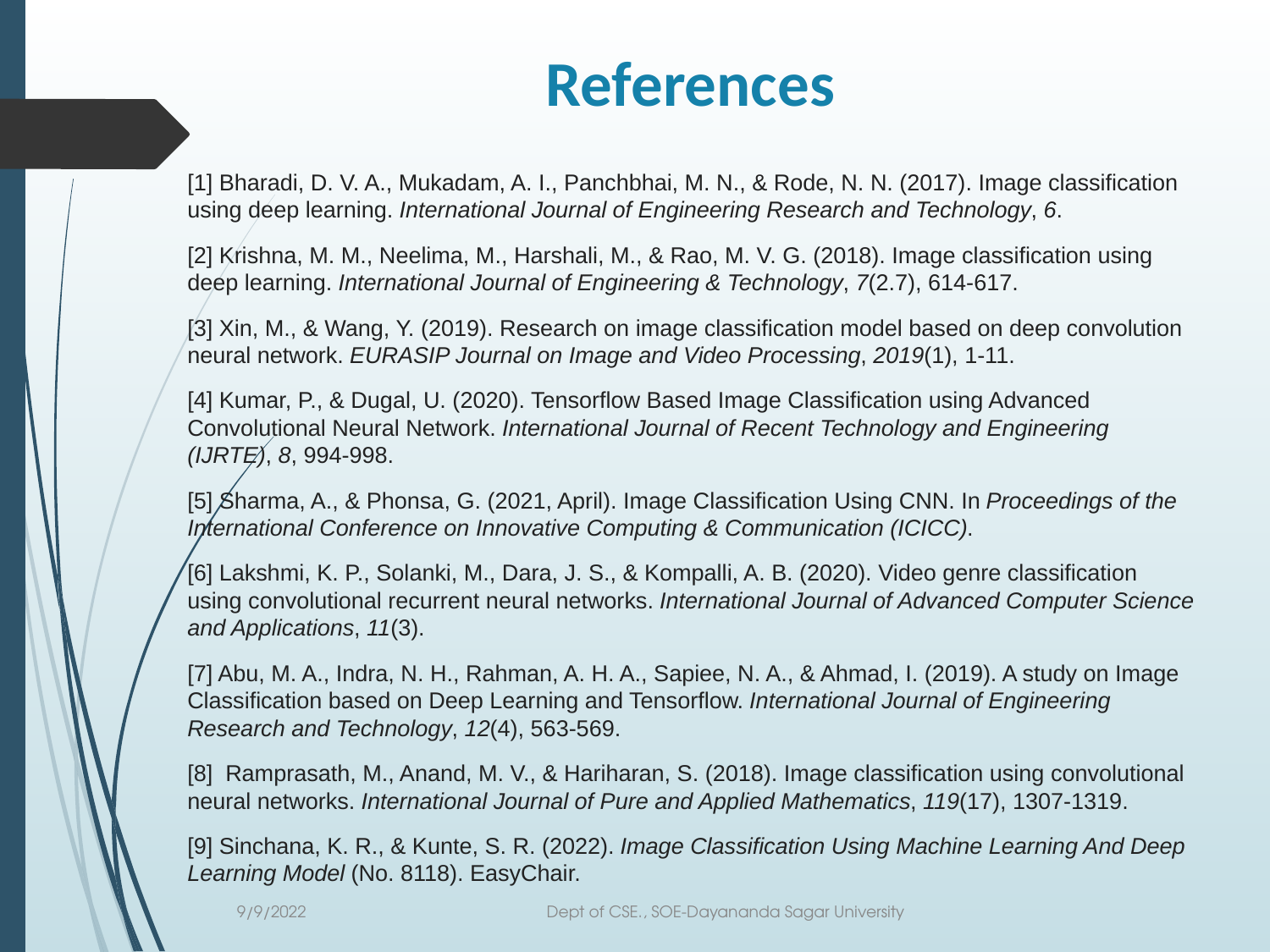

# References
[1] Bharadi, D. V. A., Mukadam, A. I., Panchbhai, M. N., & Rode, N. N. (2017). Image classification using deep learning. International Journal of Engineering Research and Technology, 6.
[2] Krishna, M. M., Neelima, M., Harshali, M., & Rao, M. V. G. (2018). Image classification using deep learning. International Journal of Engineering & Technology, 7(2.7), 614-617.
[3] Xin, M., & Wang, Y. (2019). Research on image classification model based on deep convolution neural network. EURASIP Journal on Image and Video Processing, 2019(1), 1-11.
[4] Kumar, P., & Dugal, U. (2020). Tensorflow Based Image Classification using Advanced Convolutional Neural Network. International Journal of Recent Technology and Engineering (IJRTE), 8, 994-998.
[5] Sharma, A., & Phonsa, G. (2021, April). Image Classification Using CNN. In Proceedings of the International Conference on Innovative Computing & Communication (ICICC).
[6] Lakshmi, K. P., Solanki, M., Dara, J. S., & Kompalli, A. B. (2020). Video genre classification using convolutional recurrent neural networks. International Journal of Advanced Computer Science and Applications, 11(3).
[7] Abu, M. A., Indra, N. H., Rahman, A. H. A., Sapiee, N. A., & Ahmad, I. (2019). A study on Image Classification based on Deep Learning and Tensorflow. International Journal of Engineering Research and Technology, 12(4), 563-569.
[8]  Ramprasath, M., Anand, M. V., & Hariharan, S. (2018). Image classification using convolutional neural networks. International Journal of Pure and Applied Mathematics, 119(17), 1307-1319.
[9] Sinchana, K. R., & Kunte, S. R. (2022). Image Classification Using Machine Learning And Deep Learning Model (No. 8118). EasyChair.
9/9/2022
Dept of CSE., SOE-Dayananda Sagar University